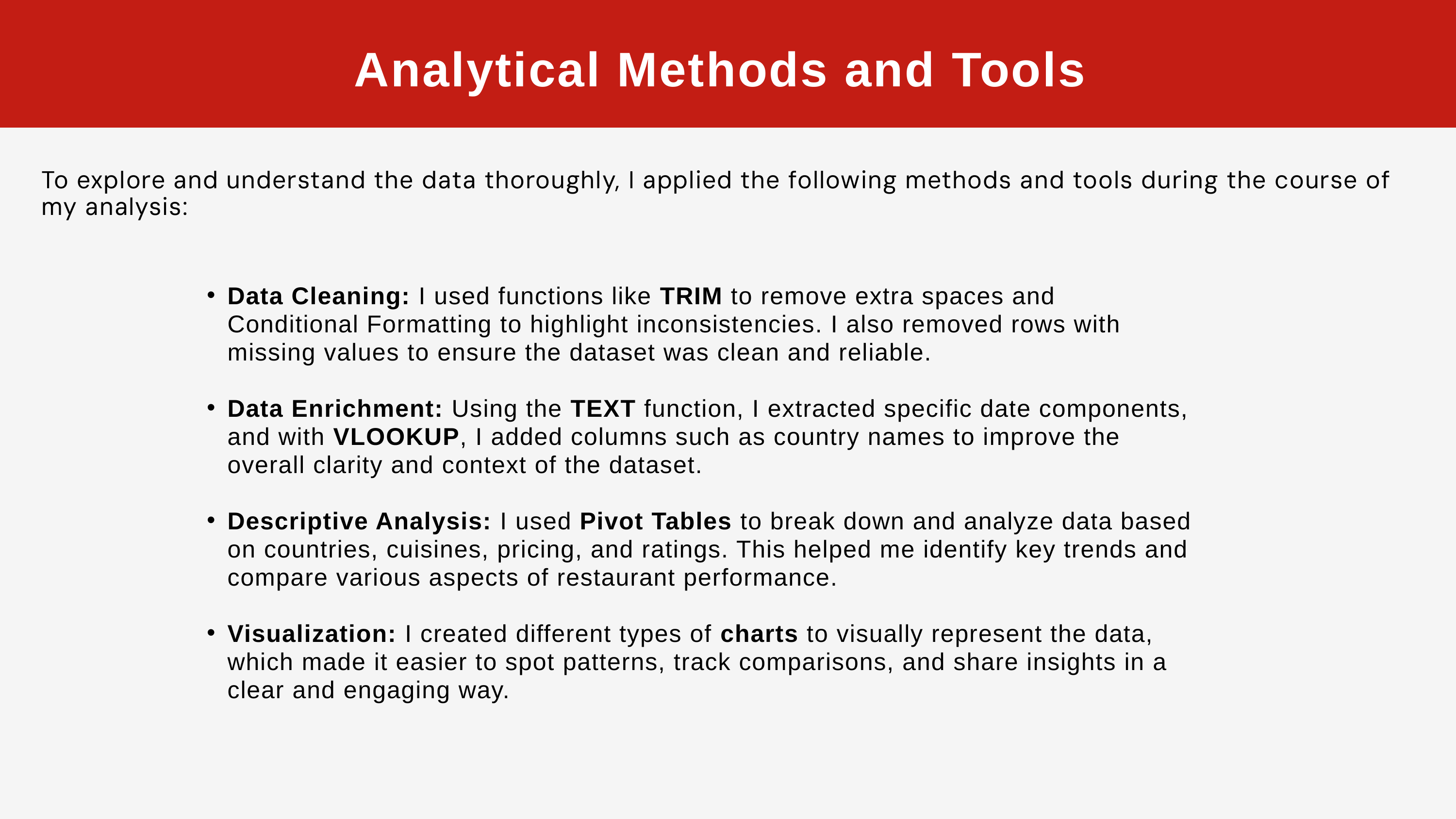

Analytical Methods and Tools
To explore and understand the data thoroughly, I applied the following methods and tools during the course of my analysis:
Data Cleaning: I used functions like TRIM to remove extra spaces and Conditional Formatting to highlight inconsistencies. I also removed rows with missing values to ensure the dataset was clean and reliable.

Data Enrichment: Using the TEXT function, I extracted specific date components, and with VLOOKUP, I added columns such as country names to improve the overall clarity and context of the dataset.

Descriptive Analysis: I used Pivot Tables to break down and analyze data based on countries, cuisines, pricing, and ratings. This helped me identify key trends and compare various aspects of restaurant performance.

Visualization: I created different types of charts to visually represent the data, which made it easier to spot patterns, track comparisons, and share insights in a clear and engaging way.